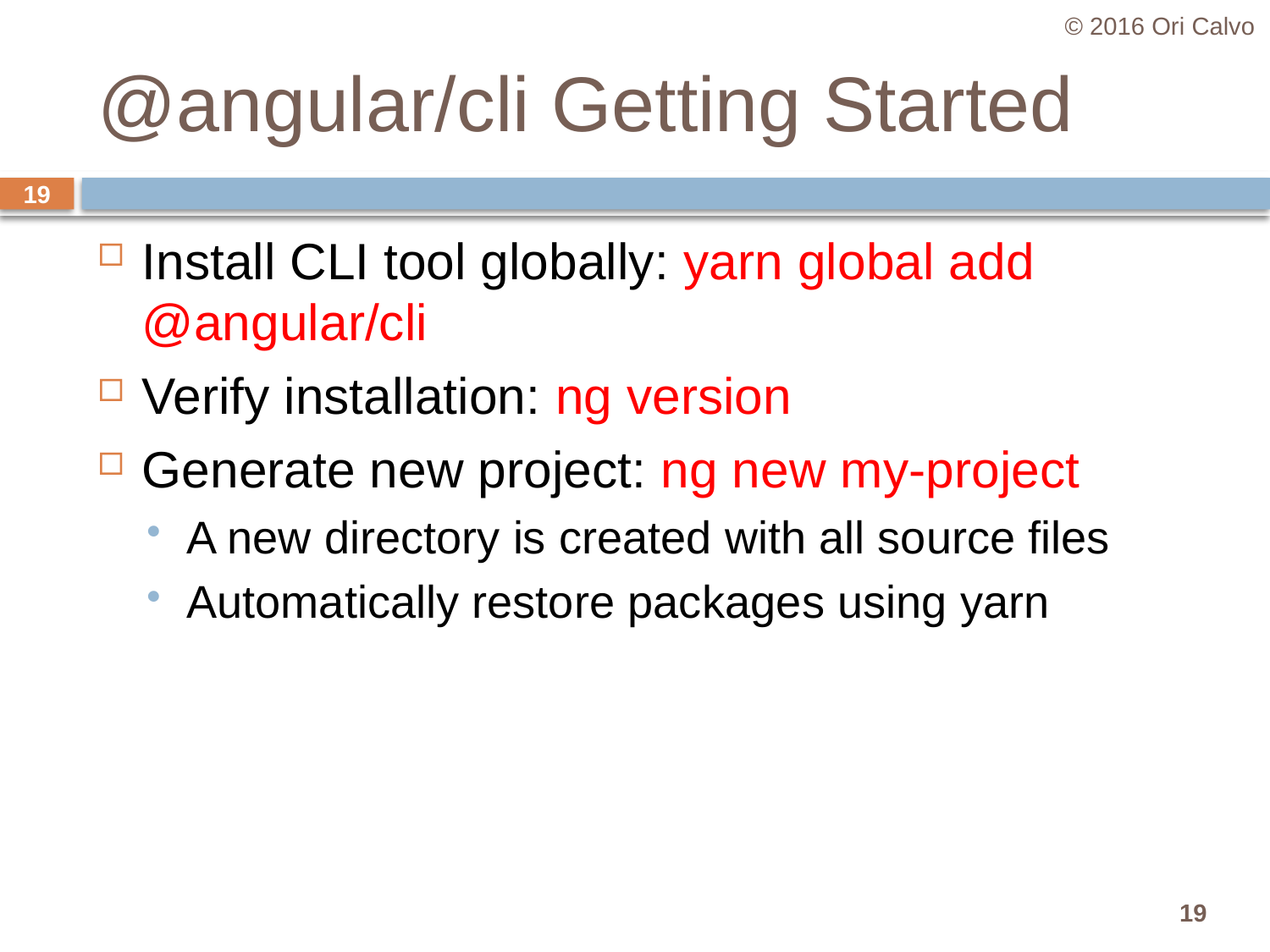

© 2016 Ori Calvo
# @angular/cli Getting Started
19
Install CLI tool globally: yarn global add @angular/cli
Verify installation: ng version
Generate new project: ng new my-project
A new directory is created with all source files
Automatically restore packages using yarn